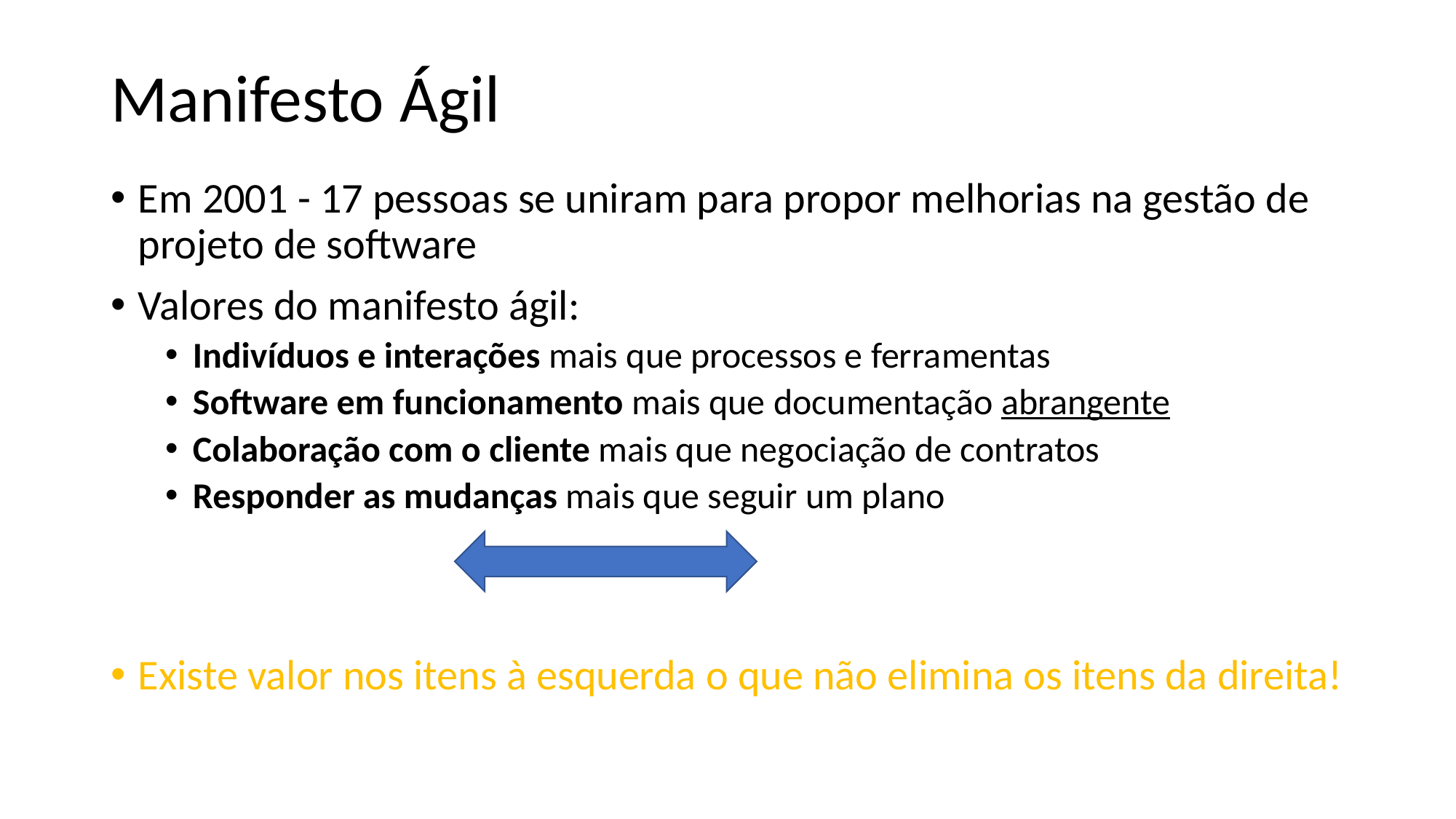

# Manifesto Ágil
Em 2001 - 17 pessoas se uniram para propor melhorias na gestão de projeto de software
Valores do manifesto ágil:
Indivíduos e interações mais que processos e ferramentas
Software em funcionamento mais que documentação abrangente
Colaboração com o cliente mais que negociação de contratos
Responder as mudanças mais que seguir um plano

Existe valor nos itens à esquerda o que não elimina os itens da direita!